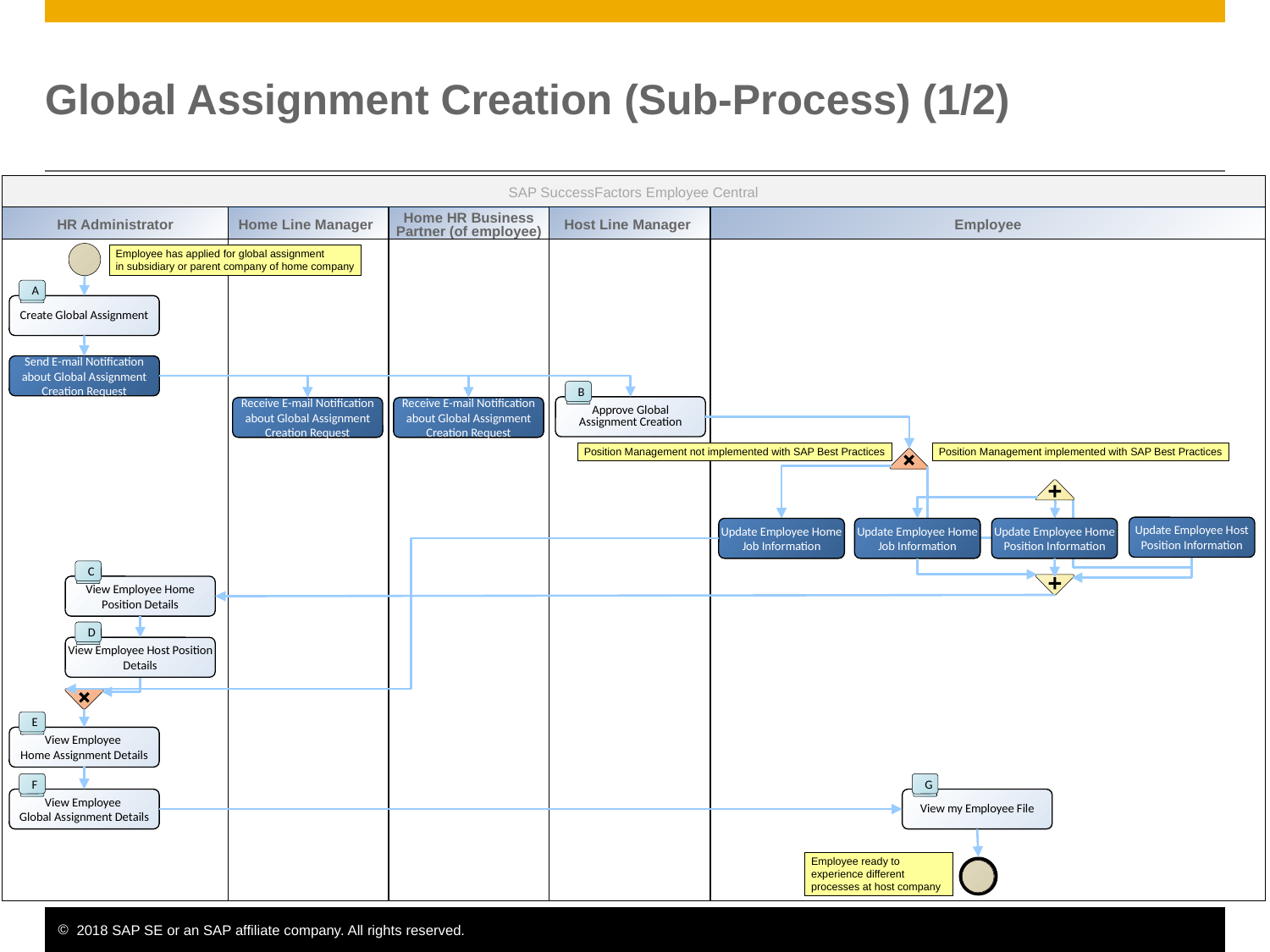

# Global Assignment Creation (Sub-Process) (1/2)
SAP SuccessFactors Employee Central
HR Administrator
Home Line Manager
Home HR Business Partner (of employee)
Host Line Manager
Employee

Employee has applied for global assignment
in subsidiary or parent company of home company
A

Create Global Assignment

Send E-mail Notification about Global Assignment Creation Request
B

Approve Global Assignment Creation

Receive E-mail Notification about Global Assignment Creation Request

Receive E-mail Notification about Global Assignment Creation Request
Position Management not implemented with SAP Best Practices
Position Management implemented with SAP Best Practices

Update Employee Host Position Information

Update Employee Home Job Information

Update Employee Home Job Information

Update Employee Home Position Information
C

View Employee Home Position Details

D

View Employee Host Position Details

E

View Employee
Home Assignment Details

F

View Employee
Global Assignment Details

G

View my Employee File

Employee ready to experience different
processes at host company